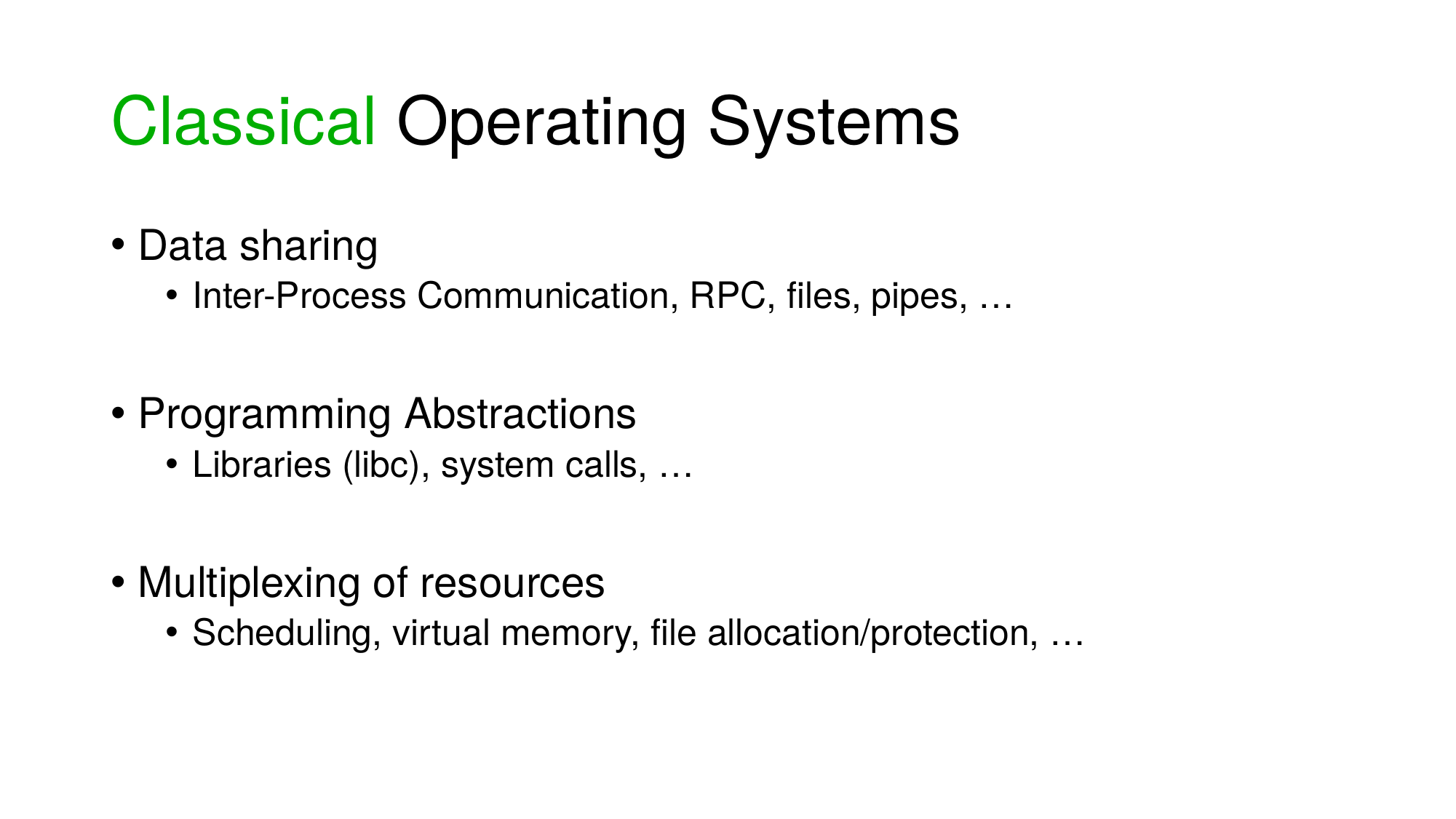

# Classical Operating Systems
Data sharing
Inter-Process Communication, RPC, files, pipes, …

Programming Abstractions
Libraries (libc), system calls, …

Multiplexing of resources
Scheduling, virtual memory, file allocation/protection, …